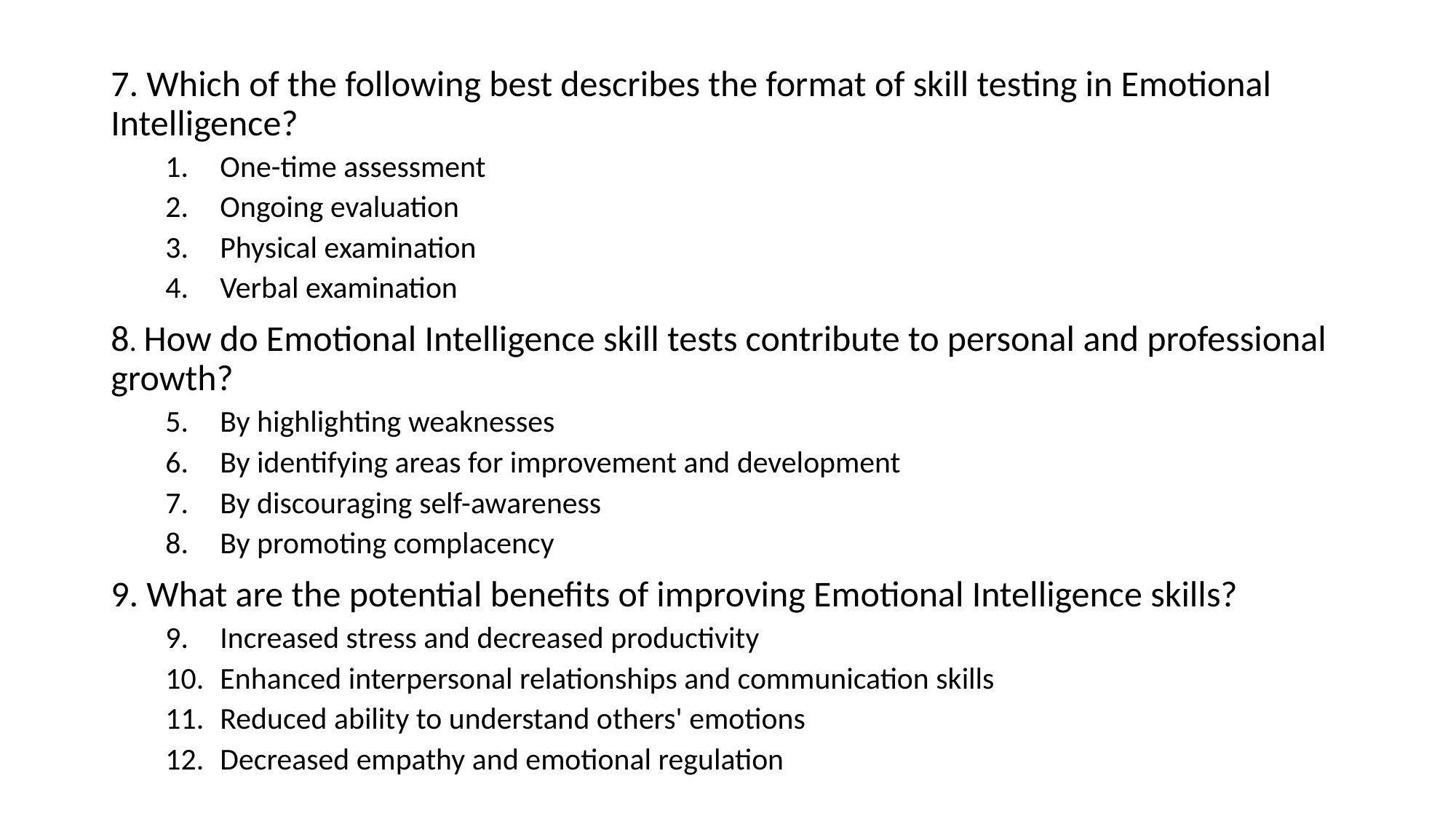

7. Which of the following best describes the format of skill testing in Emotional Intelligence?
One-time assessment
Ongoing evaluation
Physical examination
Verbal examination
8. How do Emotional Intelligence skill tests contribute to personal and professional growth?
By highlighting weaknesses
By identifying areas for improvement and development
By discouraging self-awareness
By promoting complacency
9. What are the potential benefits of improving Emotional Intelligence skills?
Increased stress and decreased productivity
Enhanced interpersonal relationships and communication skills
Reduced ability to understand others' emotions
Decreased empathy and emotional regulation